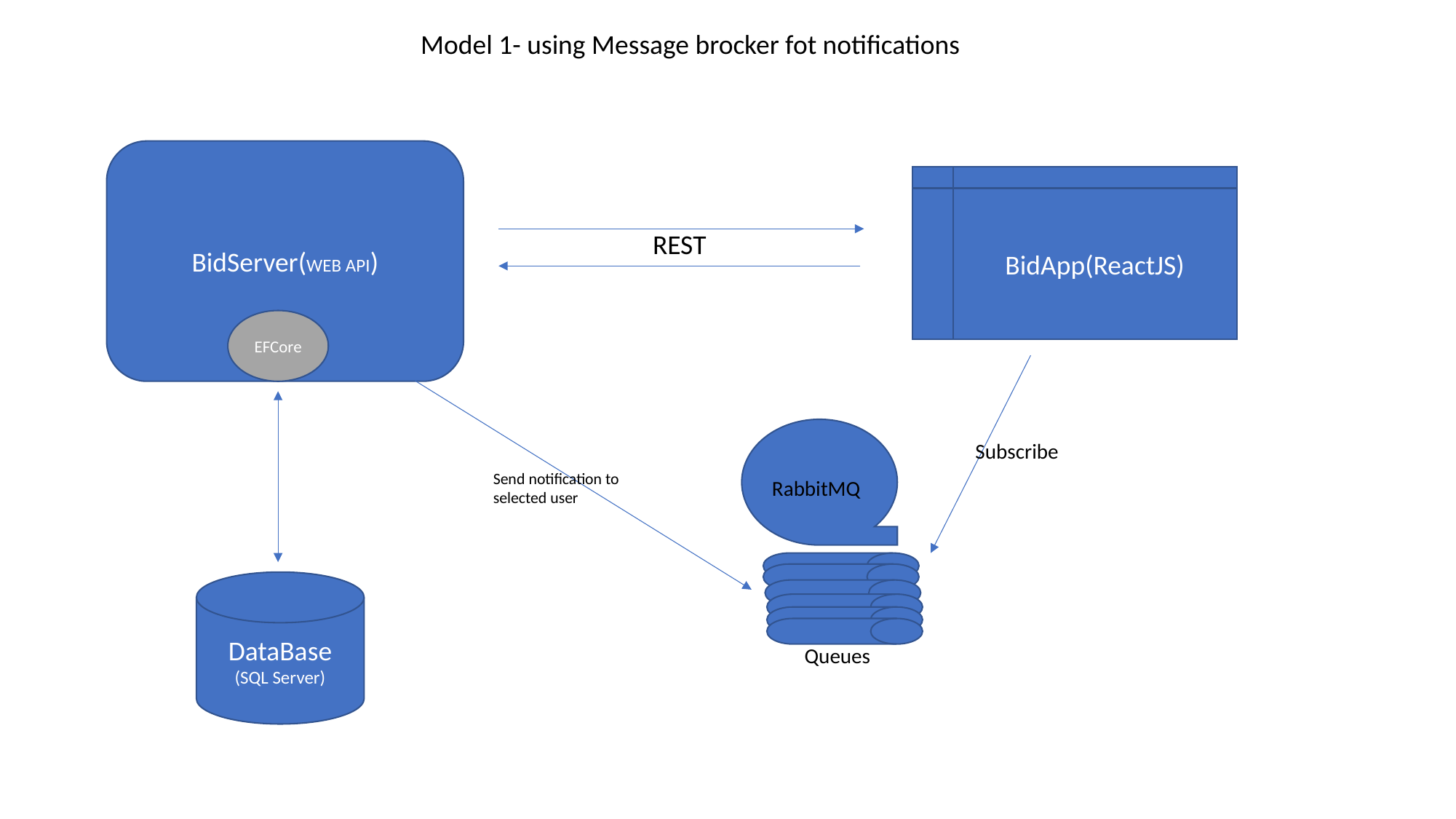

Model 1- using Message brocker fot notifications
BidServer(WEB API)
BidApp(ReactJS)
REST
EFCore

Subscribe
Send notification to selected user
RabbitMQ

DataBase
(SQL Server)

Queues